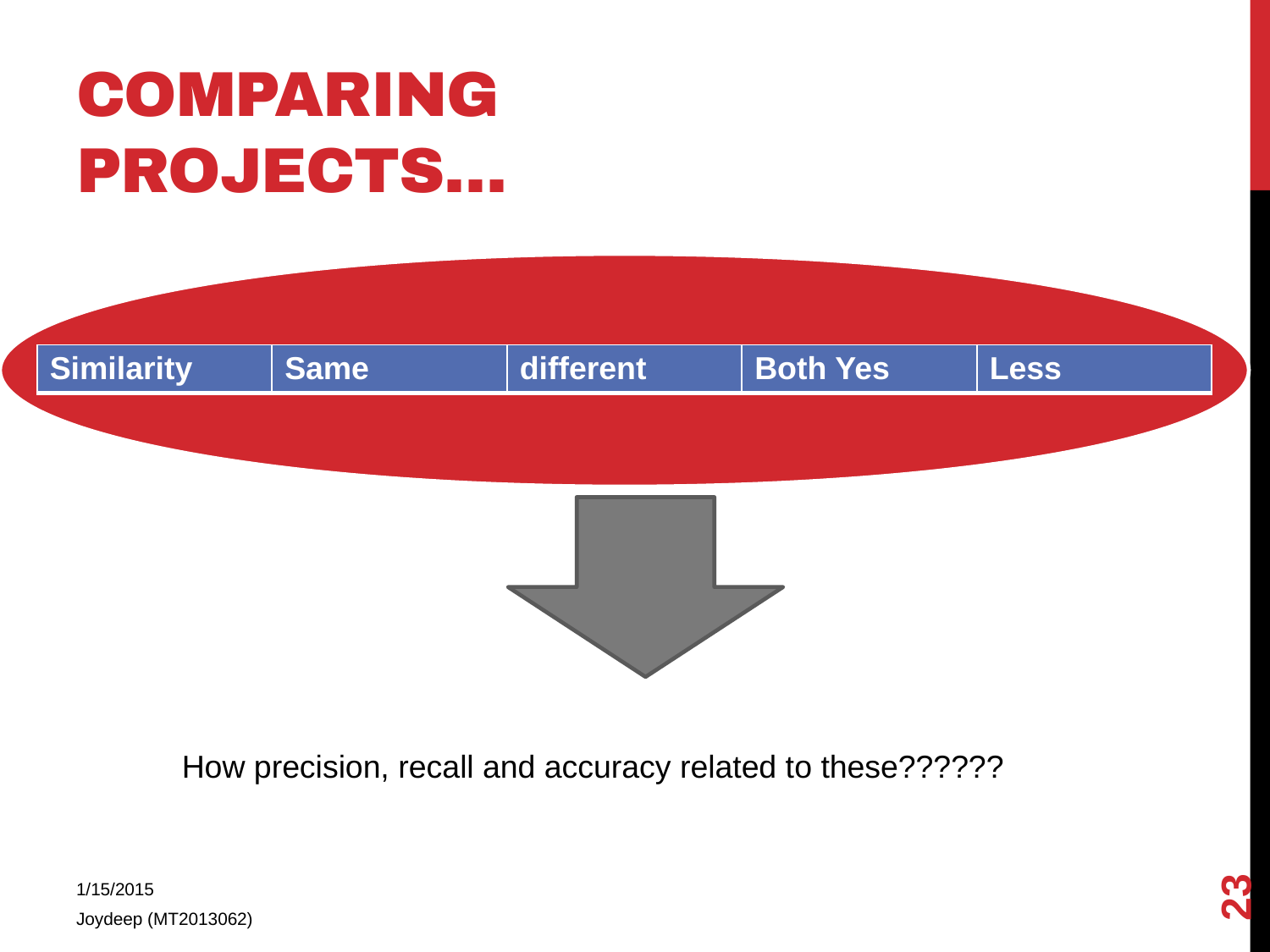

# Comparing projects…

| Similarity | Same | different | Both Yes | Less |
| --- | --- | --- | --- | --- |

How precision, recall and accuracy related to these??????
23
1/15/2015
Joydeep (MT2013062)